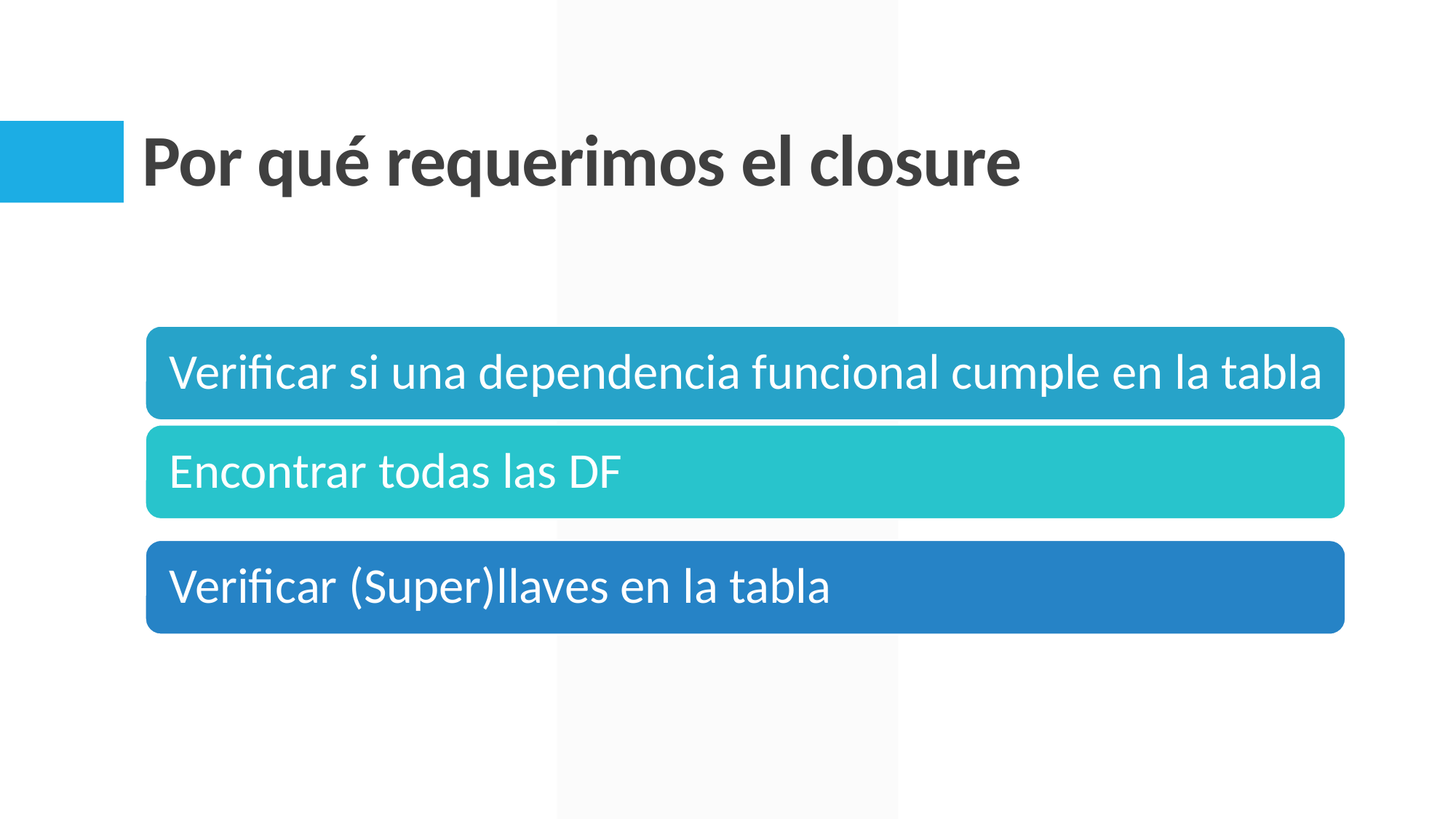

# Por qué requerimos el closure
Verificar (Super)llaves en la tabla
Verificar si una dependencia funcional cumple en la tabla
Encontrar todas las DF